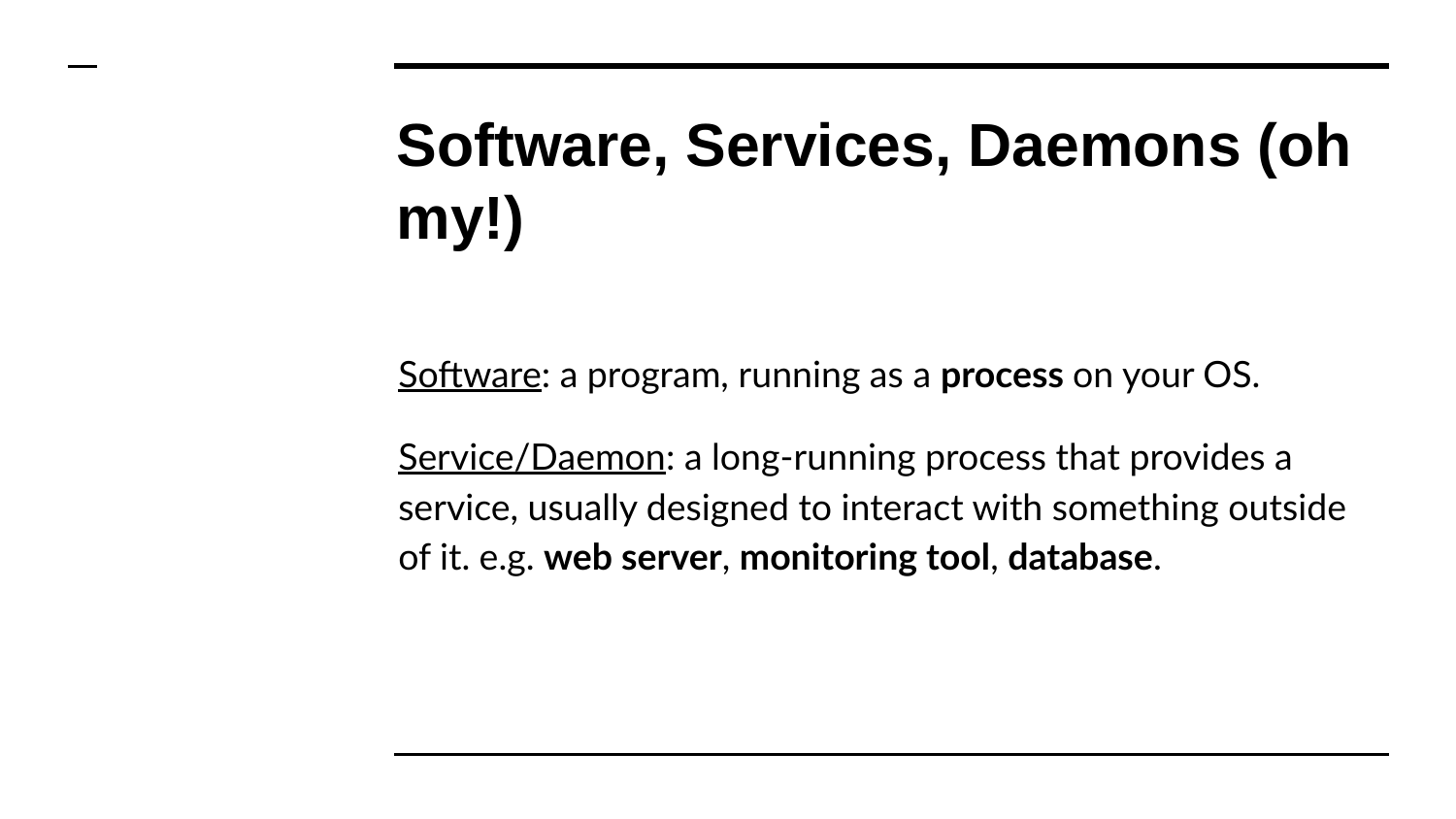

# Software, Services, Daemons (oh my!)

Software: a program, running as a process on your OS.
Service/Daemon: a long-running process that provides a service, usually designed to interact with something outside of it. e.g. web server, monitoring tool, database.